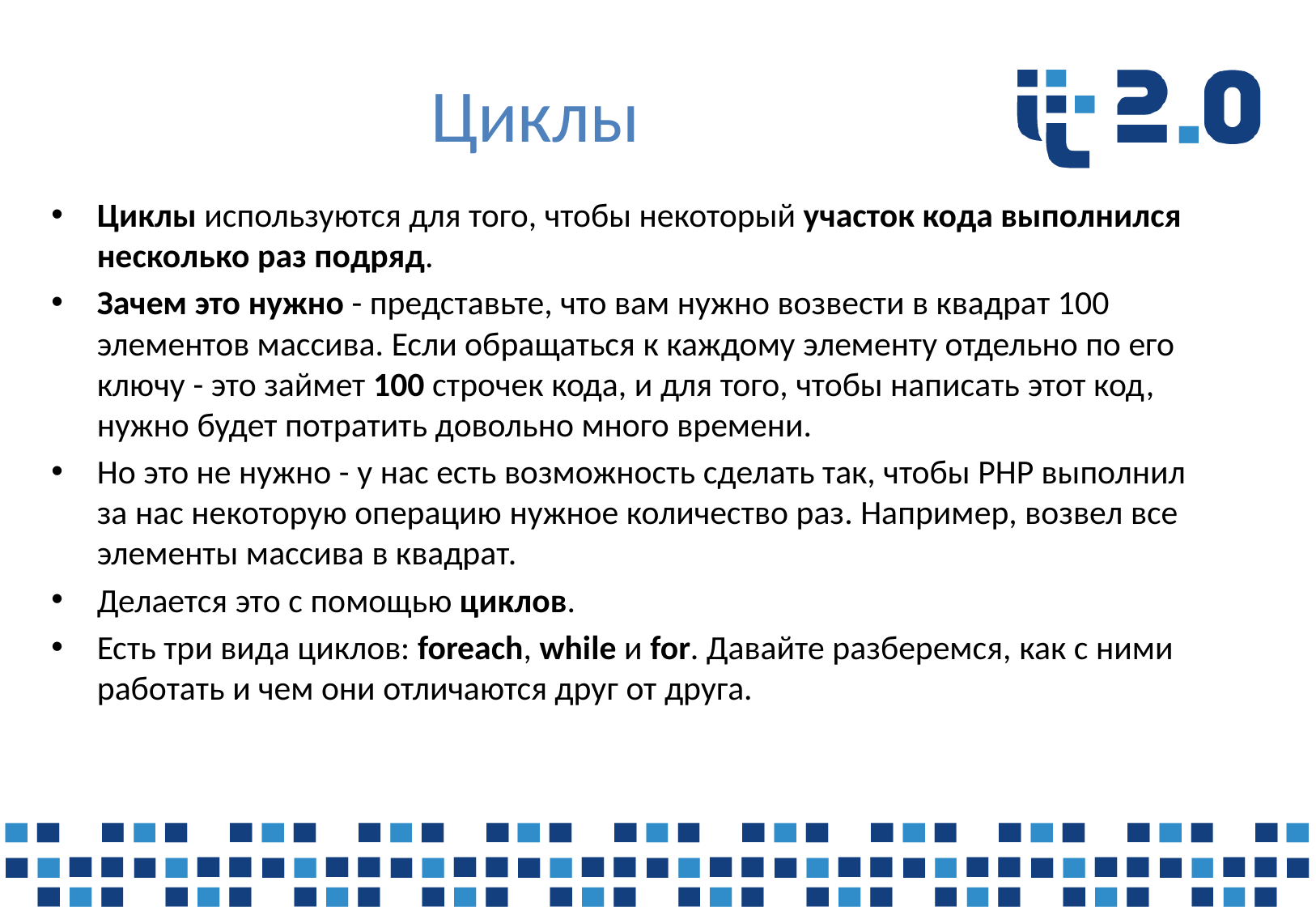

# Циклы
Циклы используются для того, чтобы некоторый участок кода выполнился несколько раз подряд.
Зачем это нужно - представьте, что вам нужно возвести в квадрат 100 элементов массива. Если обращаться к каждому элементу отдельно по его ключу - это займет 100 строчек кода, и для того, чтобы написать этот код, нужно будет потратить довольно много времени.
Но это не нужно - у нас есть возможность сделать так, чтобы PHP выполнил за нас некоторую операцию нужное количество раз. Например, возвел все элементы массива в квадрат.
Делается это с помощью циклов.
Есть три вида циклов: foreach, while и for. Давайте разберемся, как с ними работать и чем они отличаются друг от друга.